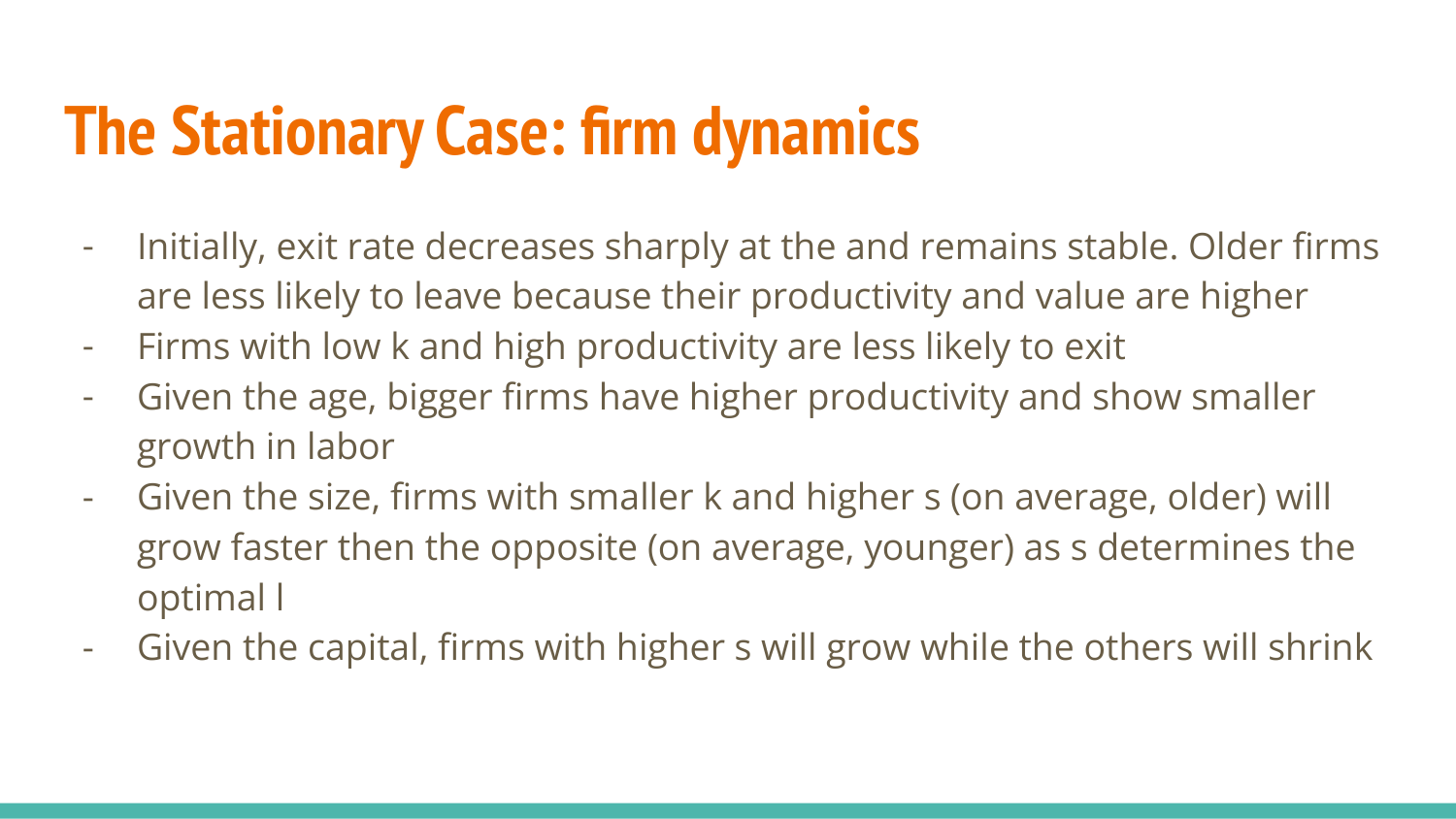

# The Stationary Case: firm dynamics
Initially, exit rate decreases sharply at the and remains stable. Older firms are less likely to leave because their productivity and value are higher
Firms with low k and high productivity are less likely to exit
Given the age, bigger firms have higher productivity and show smaller growth in labor
Given the size, firms with smaller k and higher s (on average, older) will grow faster then the opposite (on average, younger) as s determines the optimal l
Given the capital, firms with higher s will grow while the others will shrink